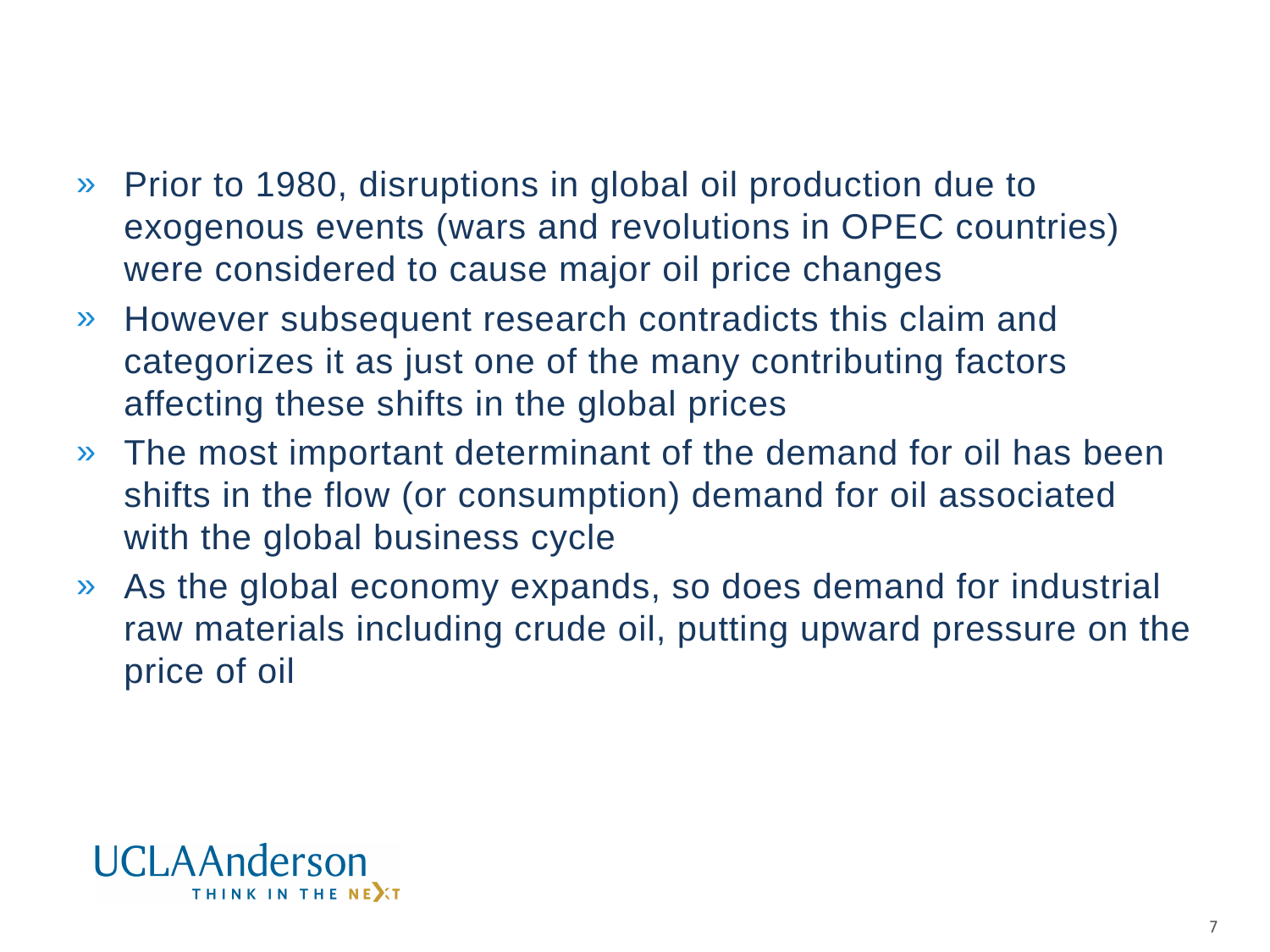

Prior to 1980, disruptions in global oil production due to exogenous events (wars and revolutions in OPEC countries) were considered to cause major oil price changes
However subsequent research contradicts this claim and categorizes it as just one of the many contributing factors affecting these shifts in the global prices
The most important determinant of the demand for oil has been shifts in the flow (or consumption) demand for oil associated with the global business cycle
As the global economy expands, so does demand for industrial raw materials including crude oil, putting upward pressure on the price of oil

7